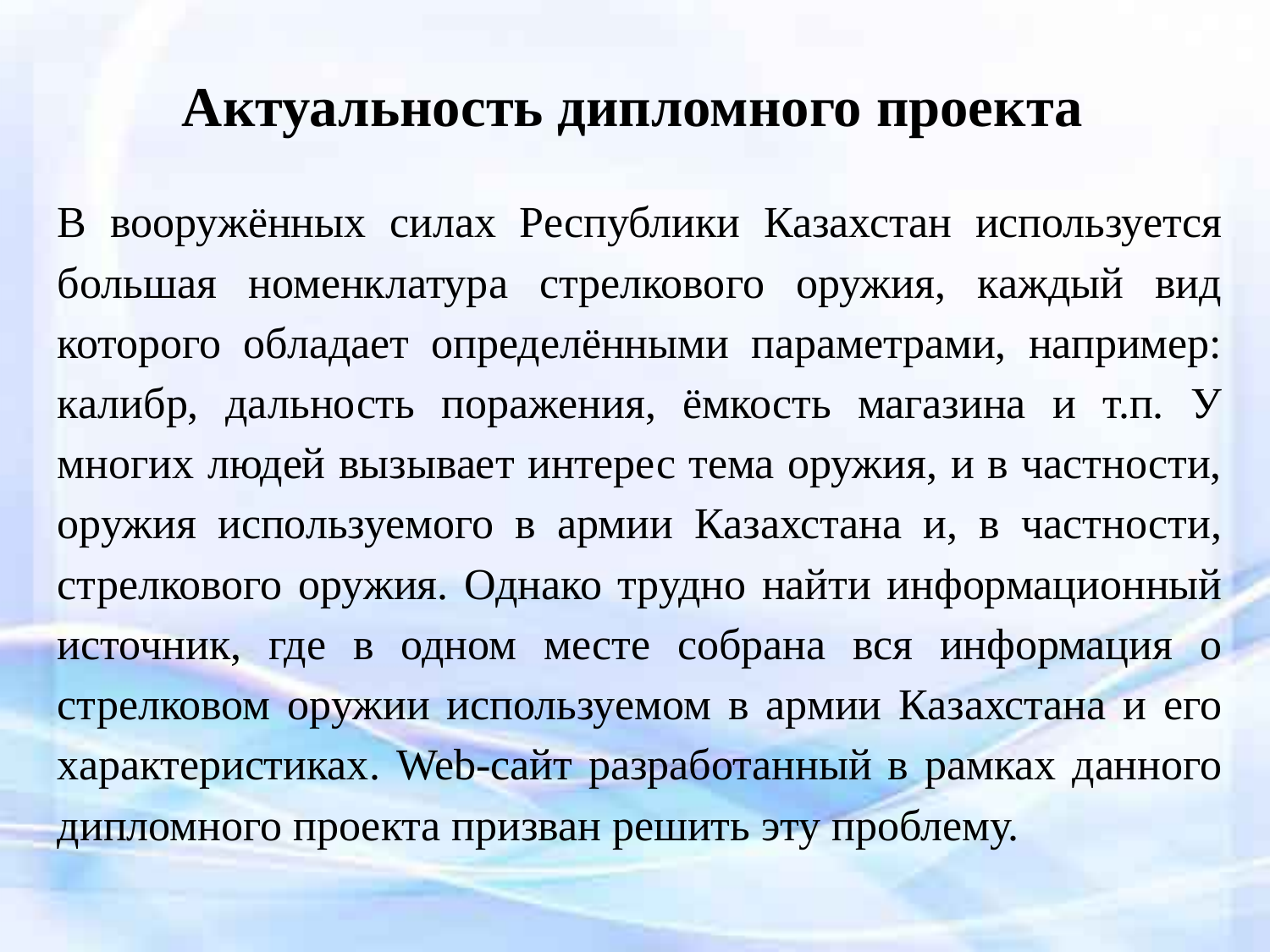

Актуальность дипломного проекта

В вооружённых силах Республики Казахстан используется большая номенклатура стрелкового оружия, каждый вид которого обладает определёнными параметрами, например: калибр, дальность поражения, ёмкость магазина и т.п. У многих людей вызывает интерес тема оружия, и в частности, оружия используемого в армии Казахстана и, в частности, стрелкового оружия. Однако трудно найти информационный источник, где в одном месте собрана вся информация о стрелковом оружии используемом в армии Казахстана и его характеристиках. Web-сайт разработанный в рамках данного дипломного проекта призван решить эту проблему.